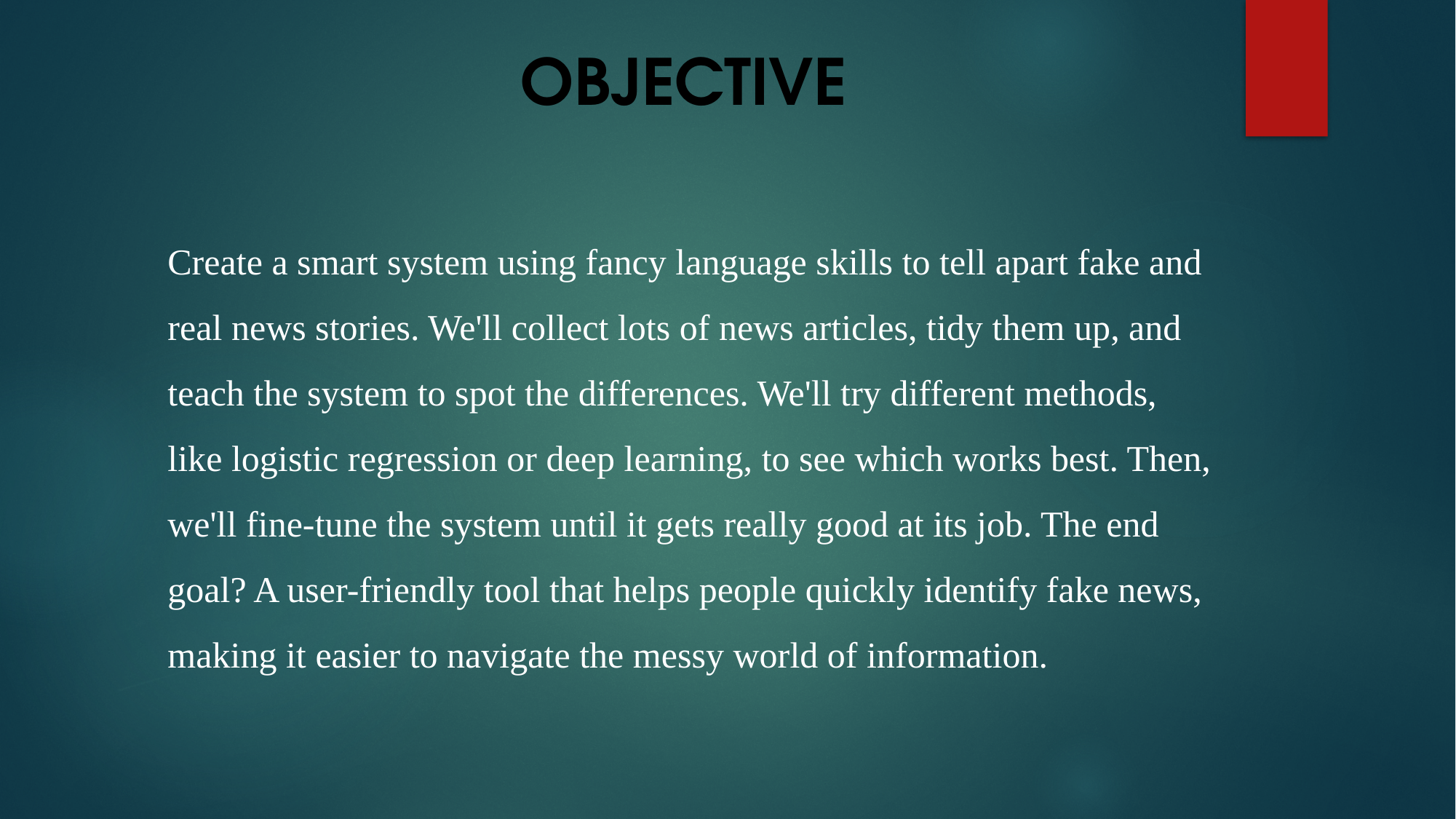

# OBJECTIVE
Create a smart system using fancy language skills to tell apart fake and real news stories. We'll collect lots of news articles, tidy them up, and teach the system to spot the differences. We'll try different methods, like logistic regression or deep learning, to see which works best. Then, we'll fine-tune the system until it gets really good at its job. The end goal? A user-friendly tool that helps people quickly identify fake news, making it easier to navigate the messy world of information.